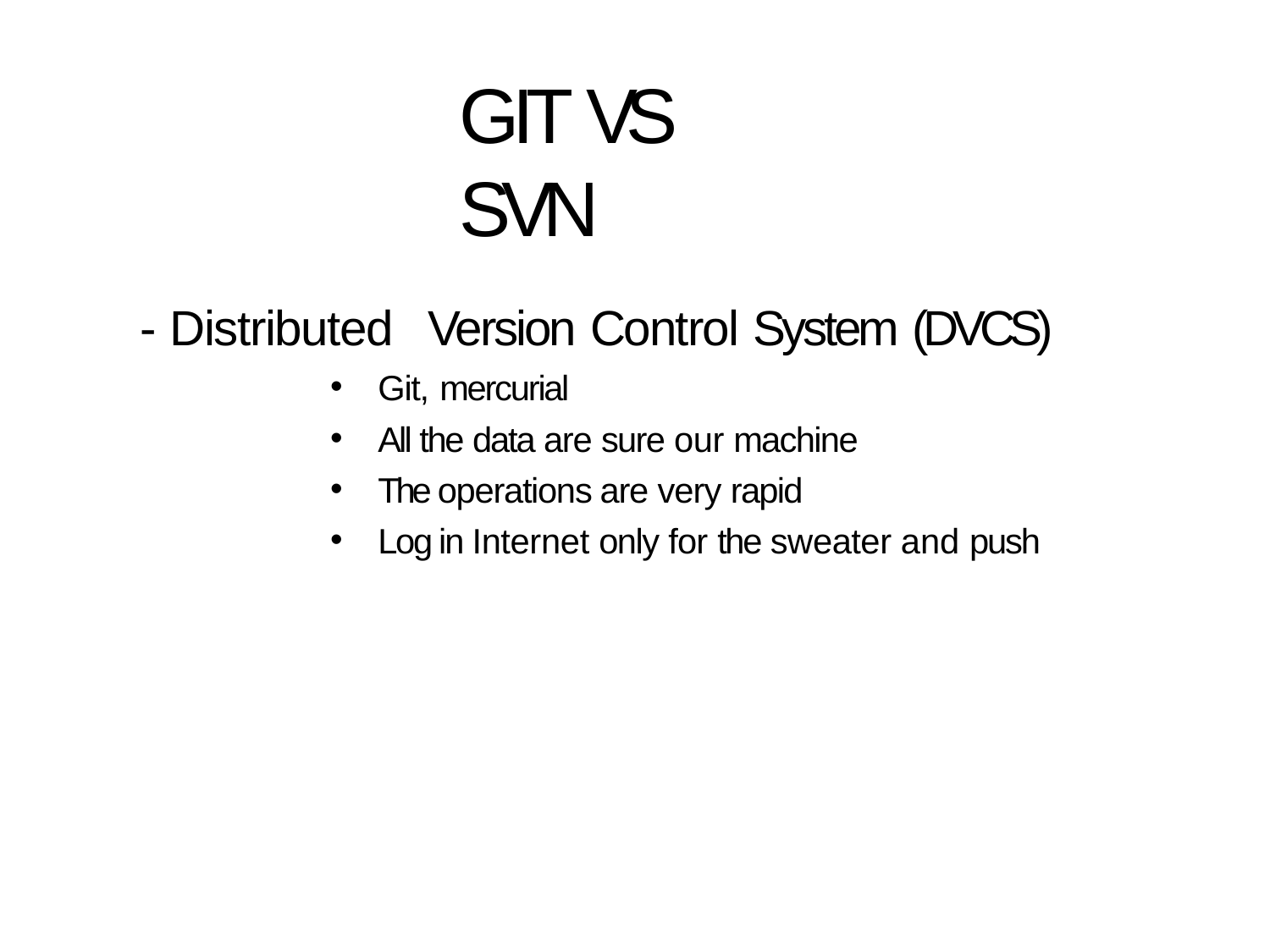

# GIT VS SVN
- Distributed	Version Control System	(DVCS)
Git, mercurial
All the data are sure our machine
The operations are very rapid
Log in Internet only for the sweater and push